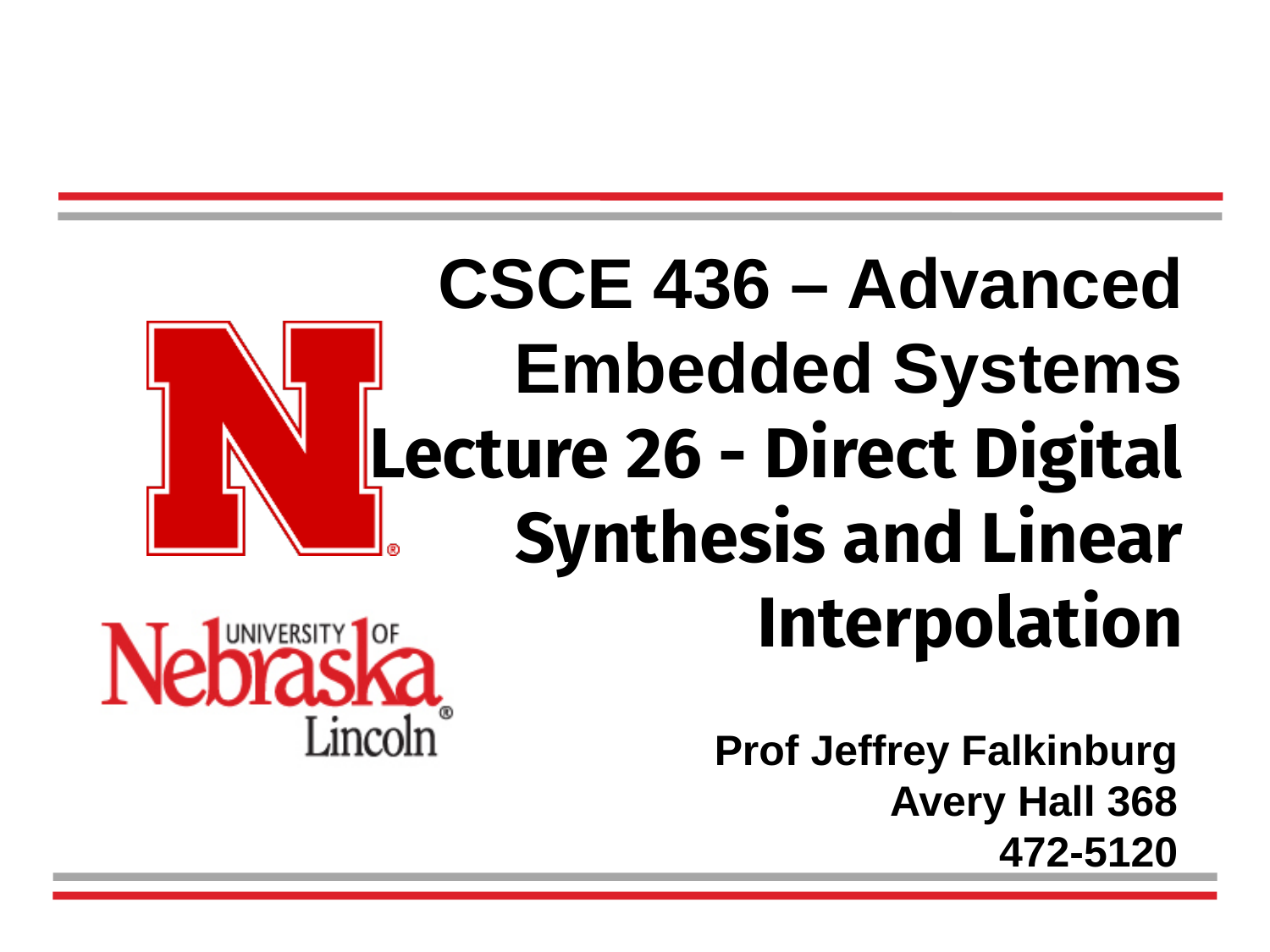

# CSCE 436 – Advanced Embedded Systems Lecture 26 - Direct Digital Synthesis and Linear Interpolation
Prof Jeffrey Falkinburg
Avery Hall 368
472-5120